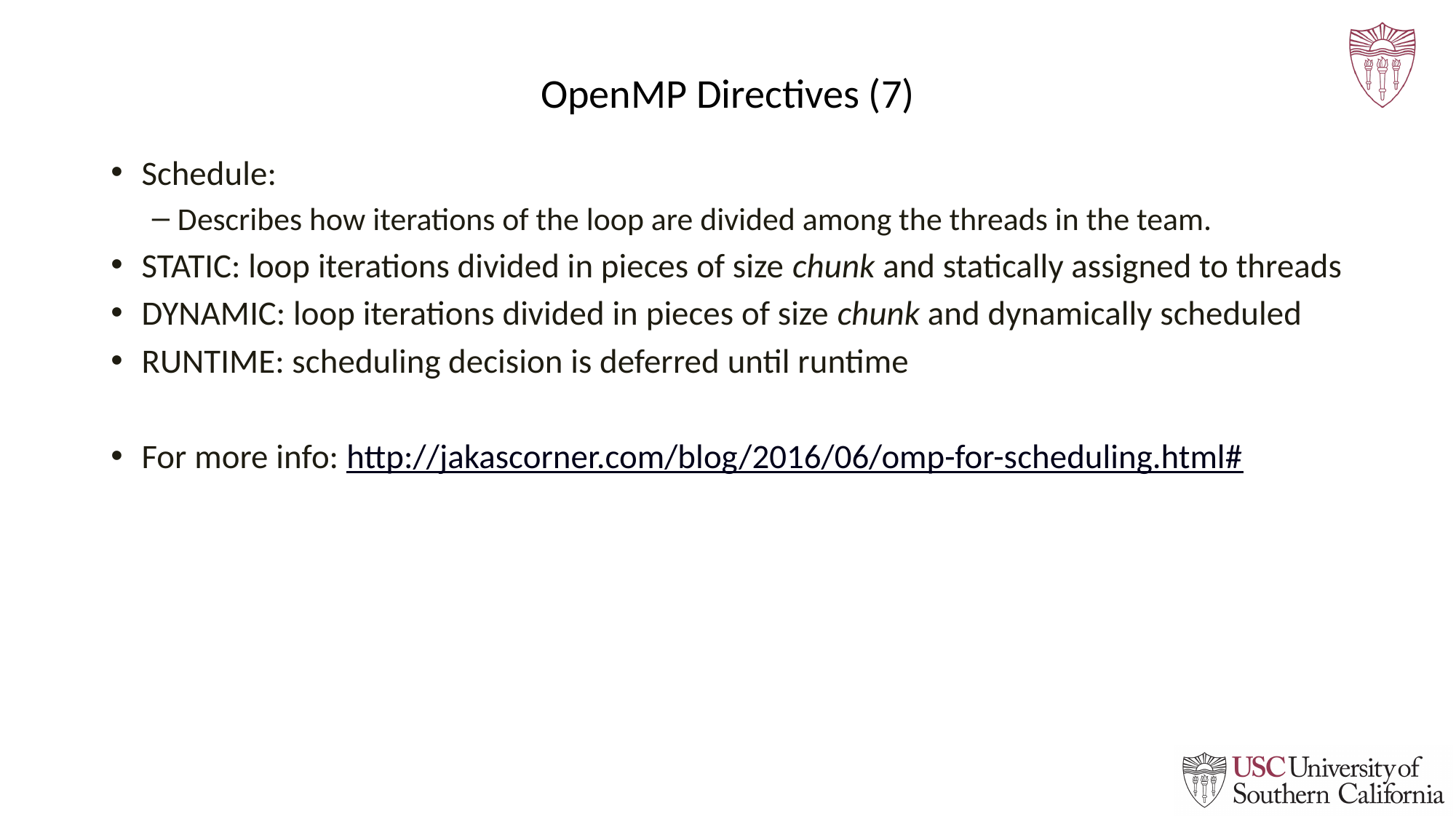

# OpenMP Directives (7)
Schedule:
Describes how iterations of the loop are divided among the threads in the team.
STATIC: loop iterations divided in pieces of size chunk and statically assigned to threads
DYNAMIC: loop iterations divided in pieces of size chunk and dynamically scheduled
RUNTIME: scheduling decision is deferred until runtime

For more info: http://jakascorner.com/blog/2016/06/omp-for-scheduling.html#